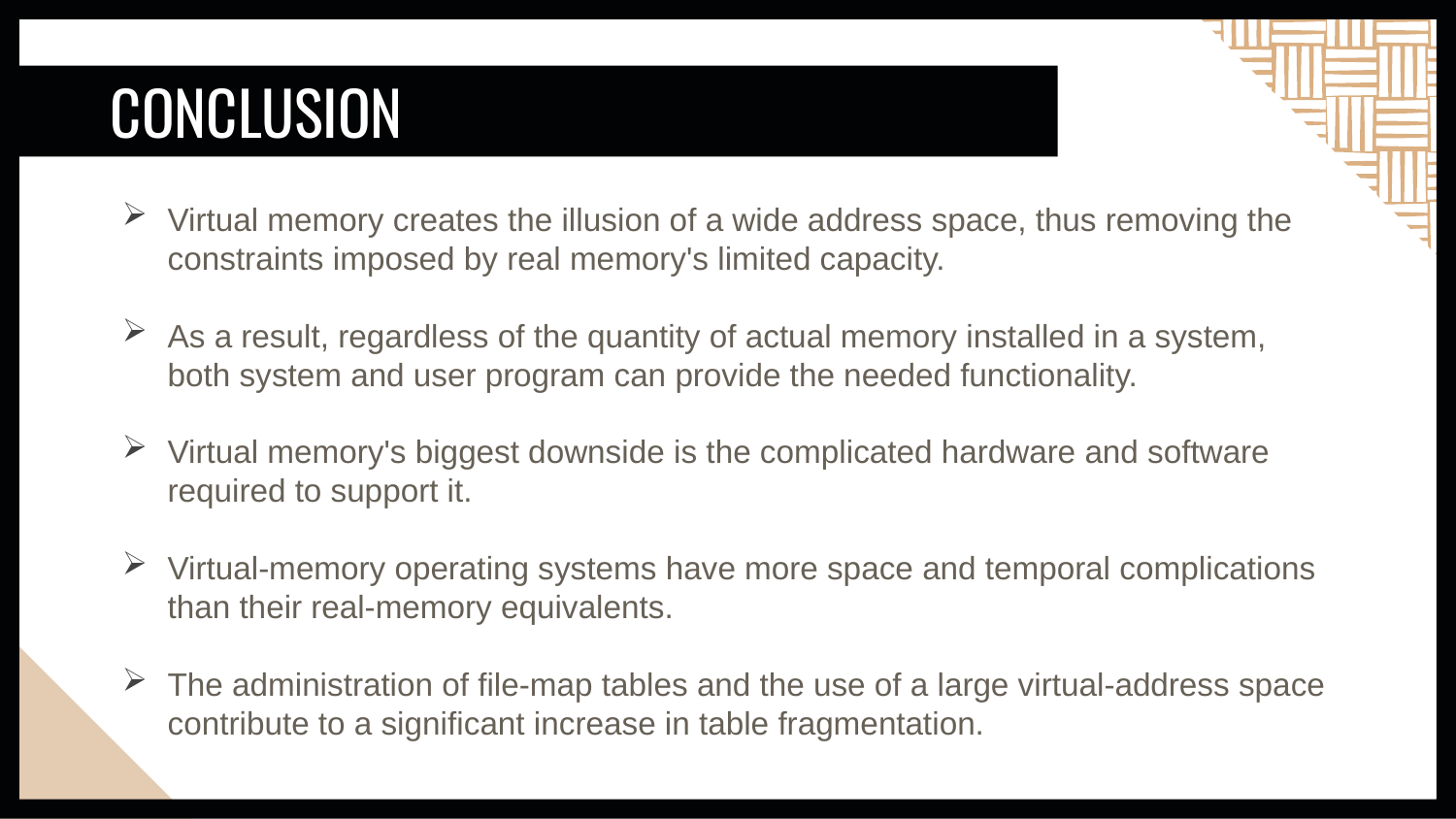

# CONCLUSION
Virtual memory creates the illusion of a wide address space, thus removing the constraints imposed by real memory's limited capacity.

As a result, regardless of the quantity of actual memory installed in a system, both system and user program can provide the needed functionality.

Virtual memory's biggest downside is the complicated hardware and software required to support it.

Virtual-memory operating systems have more space and temporal complications than their real-memory equivalents.

The administration of file-map tables and the use of a large virtual-address space contribute to a significant increase in table fragmentation.